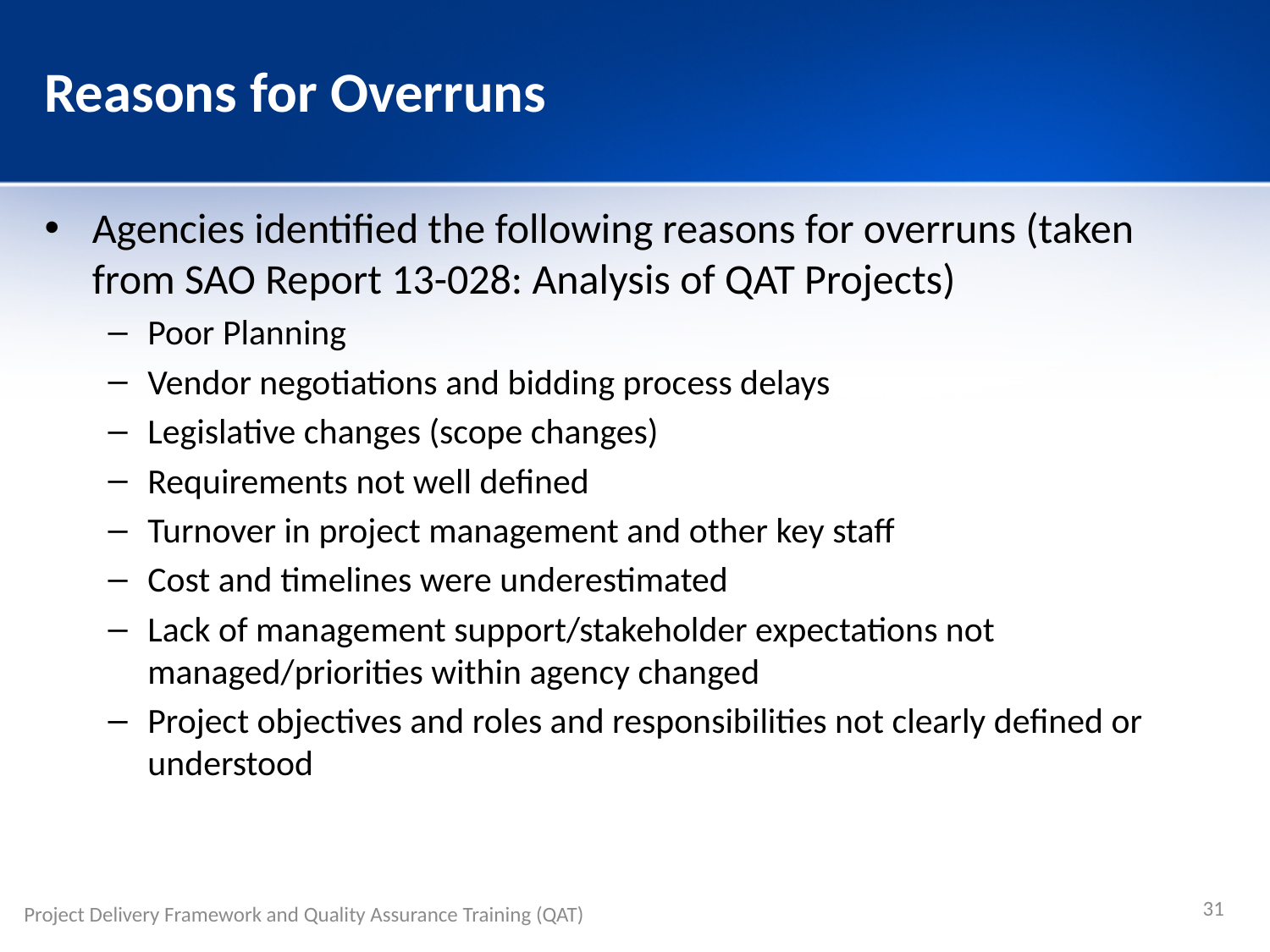

# Reasons for Overruns
Agencies identified the following reasons for overruns (taken from SAO Report 13-028: Analysis of QAT Projects)
Poor Planning
Vendor negotiations and bidding process delays
Legislative changes (scope changes)
Requirements not well defined
Turnover in project management and other key staff
Cost and timelines were underestimated
Lack of management support/stakeholder expectations not managed/priorities within agency changed
Project objectives and roles and responsibilities not clearly defined or understood

31
Project Delivery Framework and Quality Assurance Training (QAT)